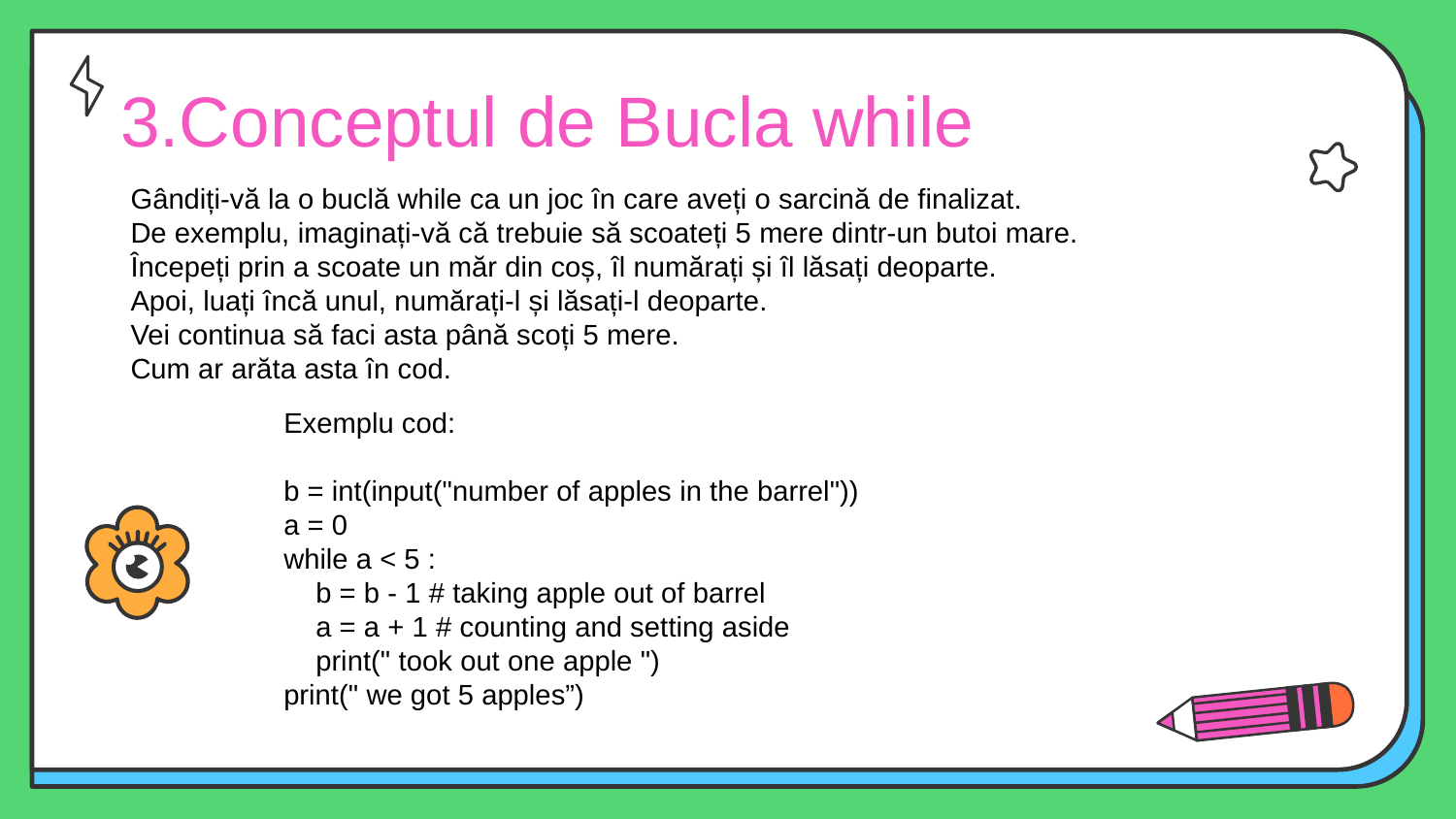

# 3.Conceptul de Bucla while
Gândiți-vă la o buclă while ca un joc în care aveți o sarcină de finalizat.
De exemplu, imaginați-vă că trebuie să scoateți 5 mere dintr-un butoi mare.
Începeți prin a scoate un măr din coș, îl numărați și îl lăsați deoparte.
Apoi, luați încă unul, numărați-l și lăsați-l deoparte.
Vei continua să faci asta până scoți 5 mere.
Cum ar arăta asta în cod.
Exemplu cod:

b = int(input("number of apples in the barrel"))
a = 0
while a < 5 :
    b = b - 1 # taking apple out of barrel
    a = a + 1 # counting and setting aside
    print(" took out one apple ")
print(" we got 5 apples”)